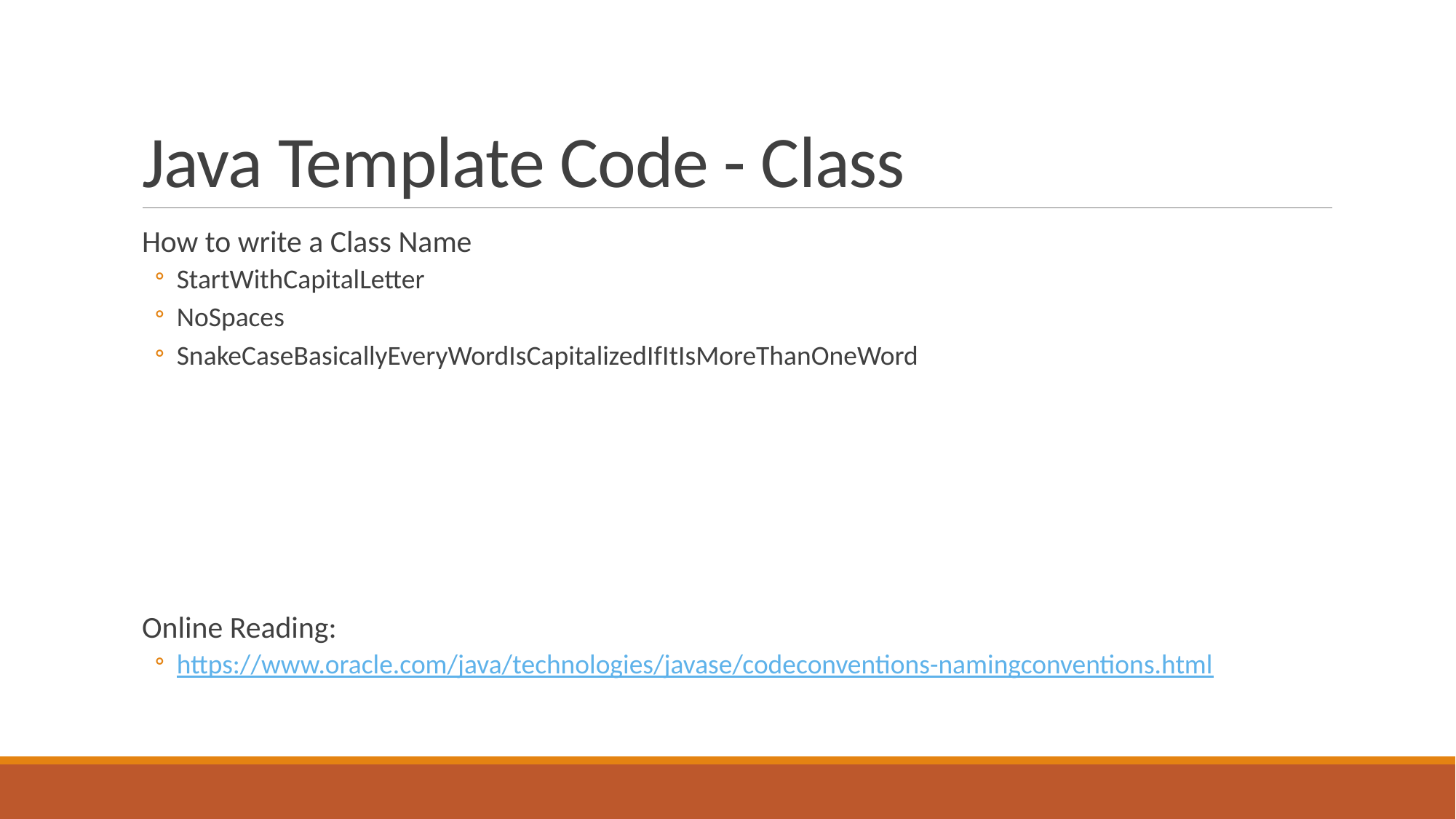

# Java Template Code - Class
How to write a Class Name
StartWithCapitalLetter
NoSpaces
SnakeCaseBasicallyEveryWordIsCapitalizedIfItIsMoreThanOneWord

Online Reading:
https://www.oracle.com/java/technologies/javase/codeconventions-namingconventions.html